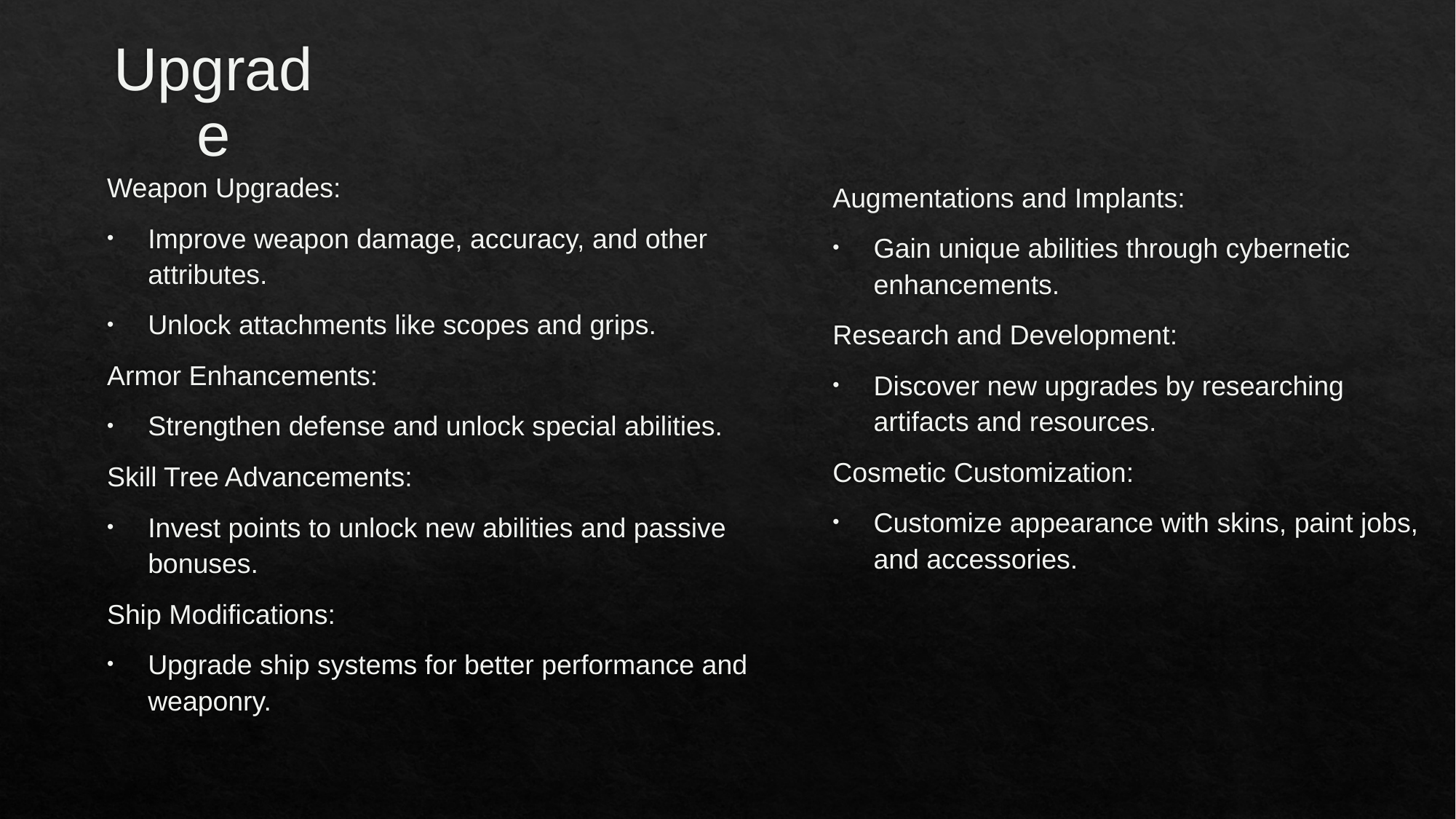

# Upgrade
Weapon Upgrades:
Improve weapon damage, accuracy, and other attributes.
Unlock attachments like scopes and grips.
Armor Enhancements:
Strengthen defense and unlock special abilities.
Skill Tree Advancements:
Invest points to unlock new abilities and passive bonuses.
Ship Modifications:
Upgrade ship systems for better performance and weaponry.
Augmentations and Implants:
Gain unique abilities through cybernetic enhancements.
Research and Development:
Discover new upgrades by researching artifacts and resources.
Cosmetic Customization:
Customize appearance with skins, paint jobs, and accessories.